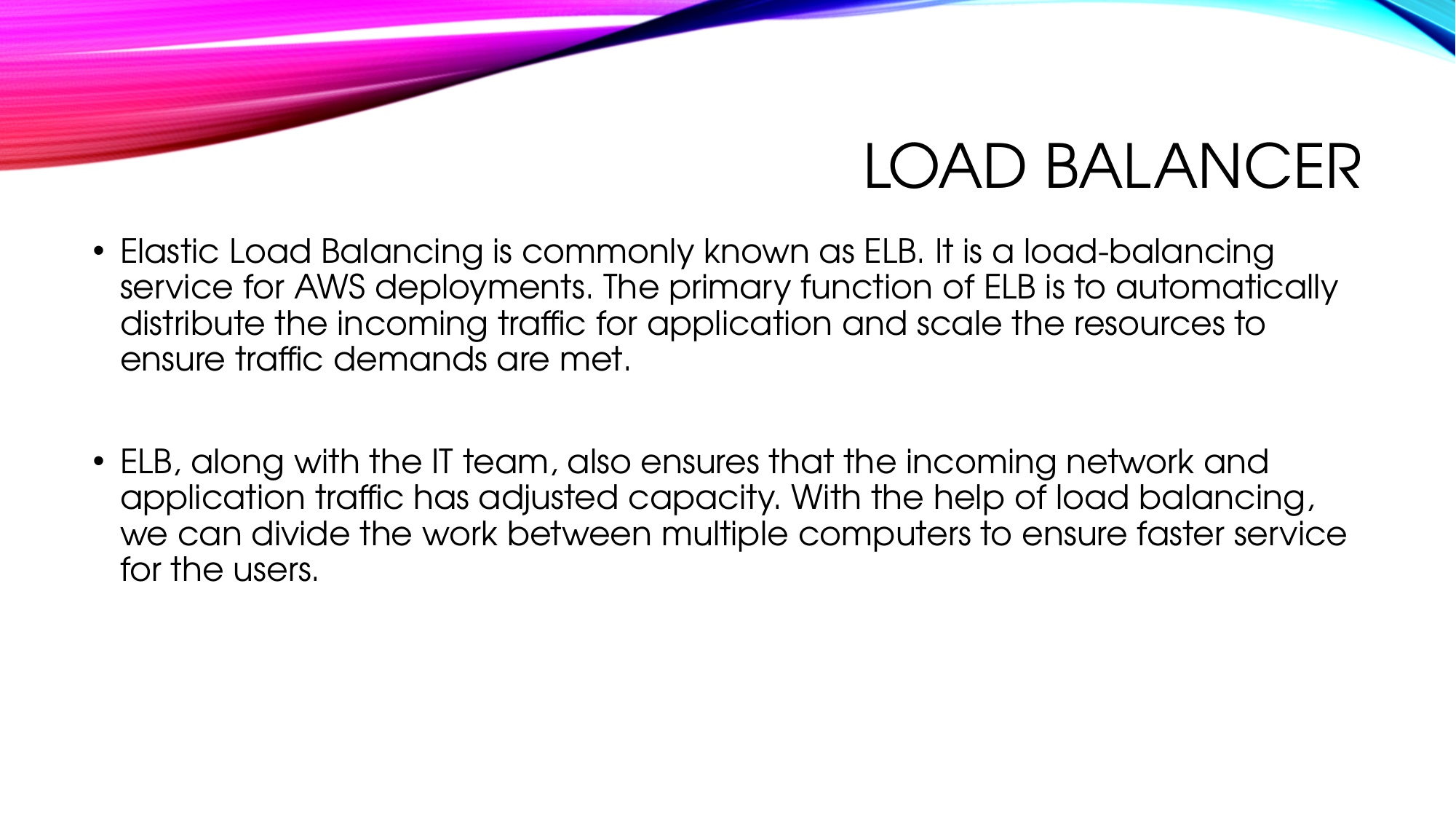

# Load Balancer
Elastic Load Balancing is commonly known as ELB. It is a load-balancing service for AWS deployments. The primary function of ELB is to automatically distribute the incoming traffic for application and scale the resources to ensure traffic demands are met.

ELB, along with the IT team, also ensures that the incoming network and application traffic has adjusted capacity. With the help of load balancing, we can divide the work between multiple computers to ensure faster service for the users.